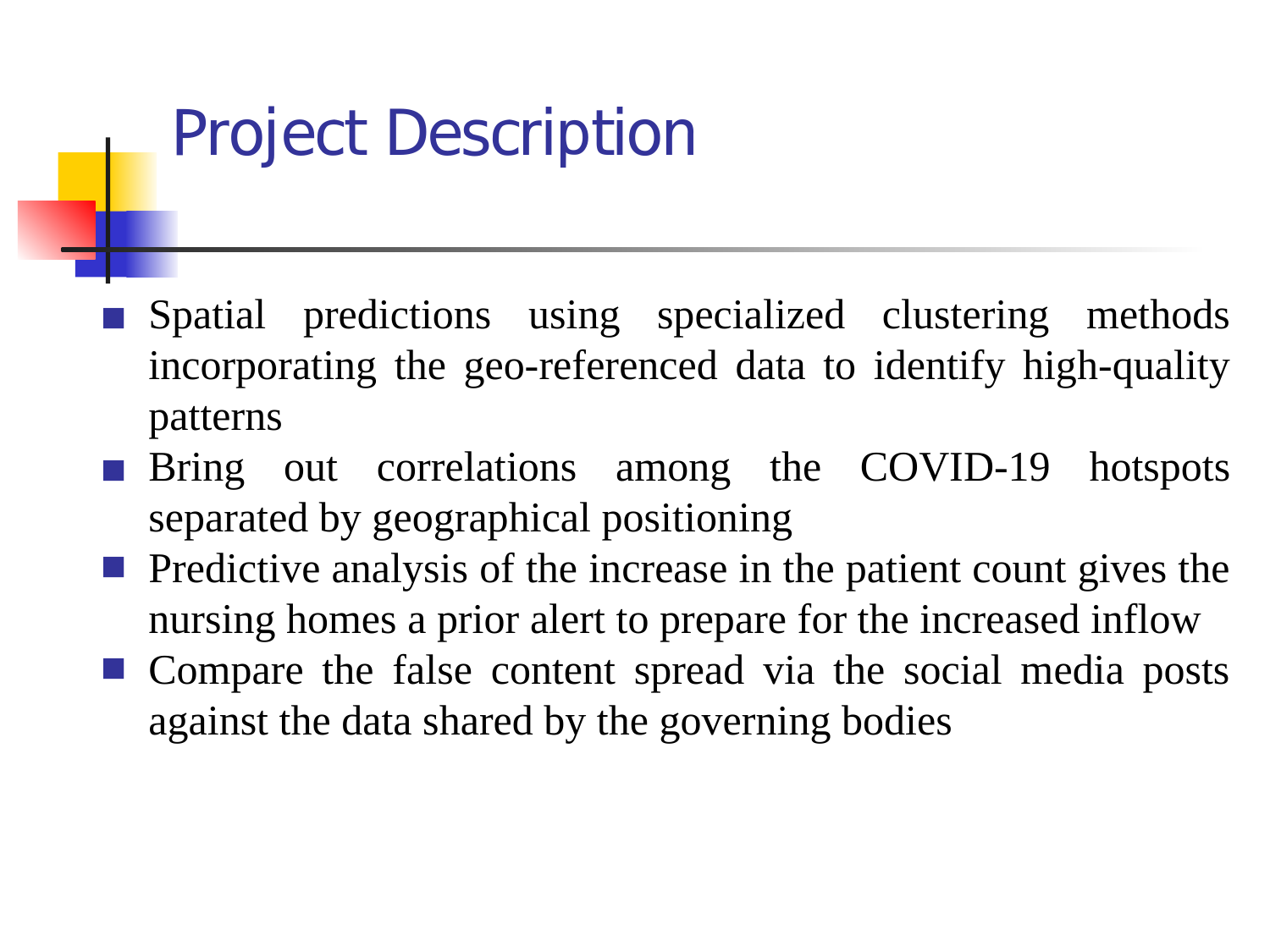

# Project Description
Spatial predictions using specialized clustering methods incorporating the geo-referenced data to identify high-quality patterns
Bring out correlations among the COVID-19 hotspots separated by geographical positioning
Predictive analysis of the increase in the patient count gives the nursing homes a prior alert to prepare for the increased inflow
Compare the false content spread via the social media posts against the data shared by the governing bodies